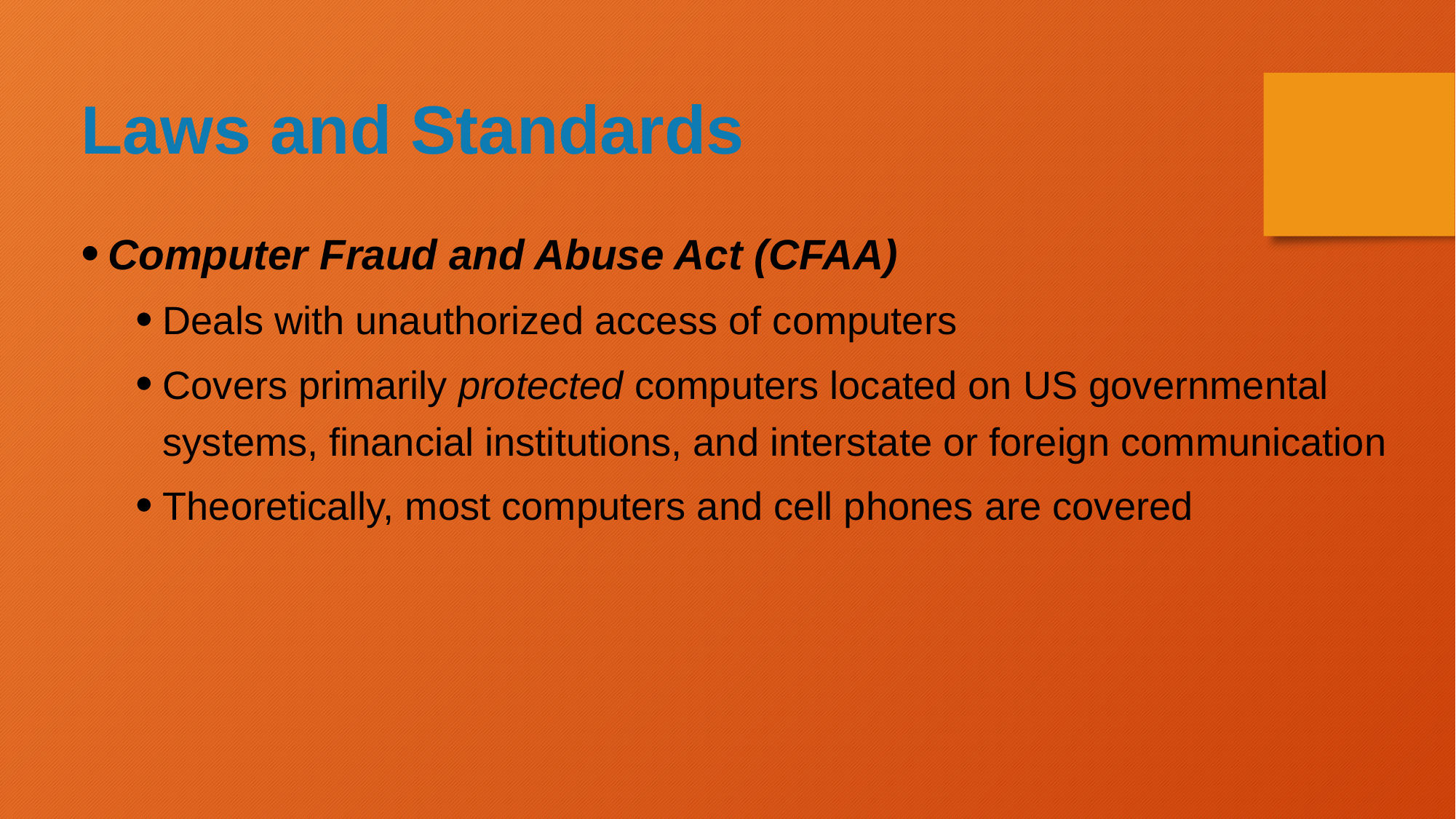

Laws and Standards
Computer Fraud and Abuse Act (CFAA)
Deals with unauthorized access of computers
Covers primarily protected computers located on US governmental systems, financial institutions, and interstate or foreign communication
Theoretically, most computers and cell phones are covered